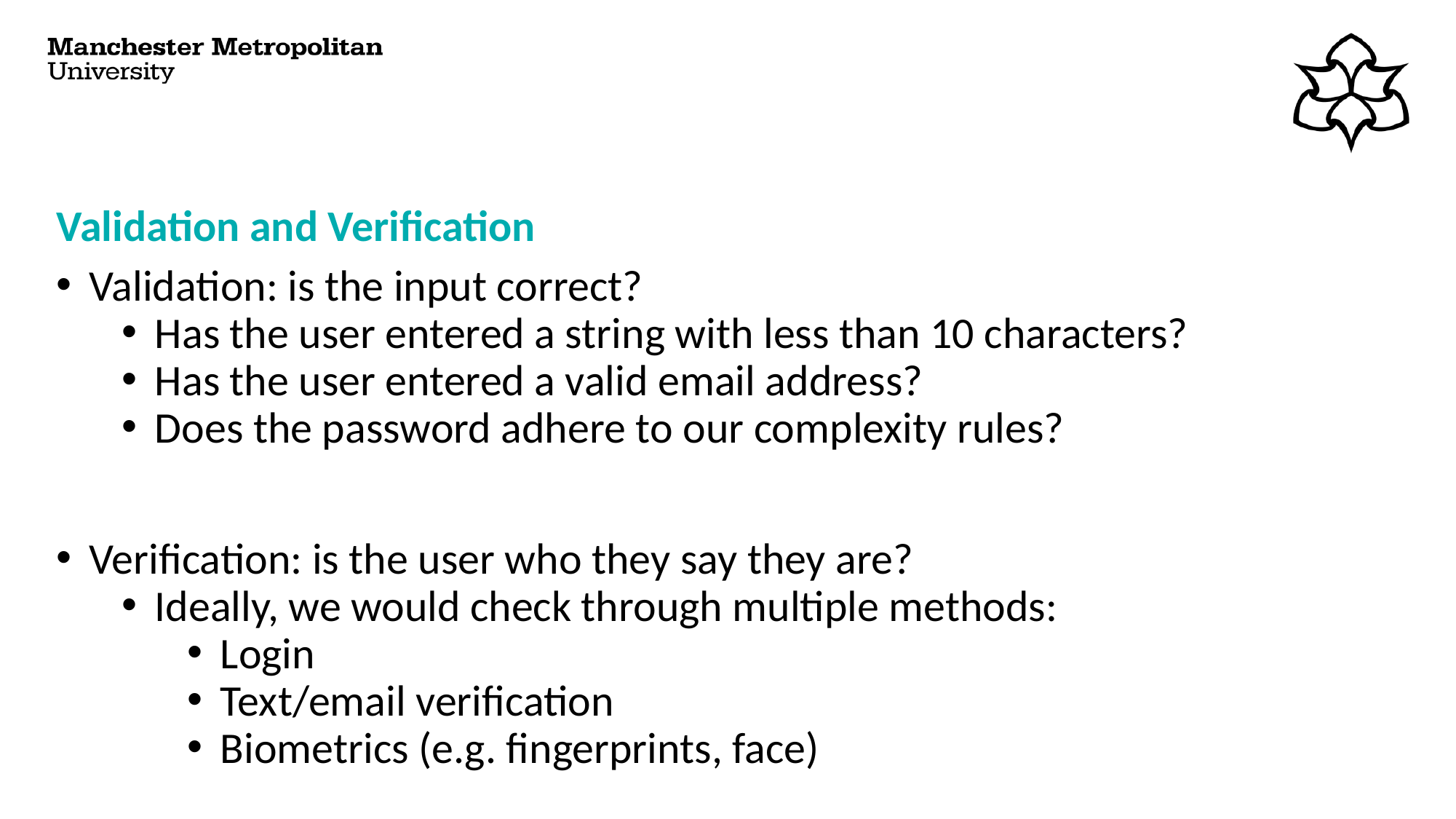

# Validation and Verification
Validation: is the input correct?
Has the user entered a string with less than 10 characters?
Has the user entered a valid email address?
Does the password adhere to our complexity rules?

Verification: is the user who they say they are?
Ideally, we would check through multiple methods:
Login
Text/email verification
Biometrics (e.g. fingerprints, face)